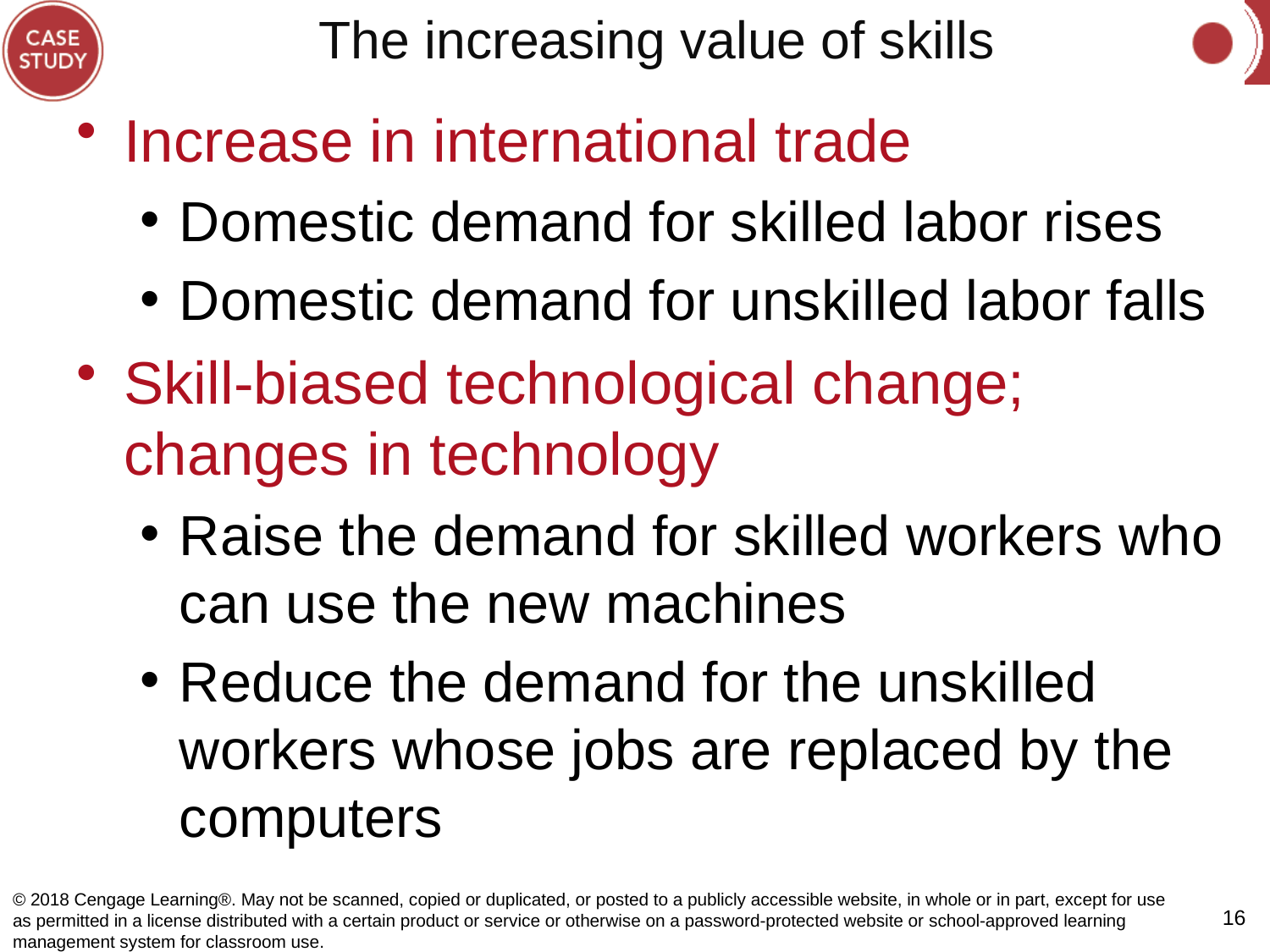

# The increasing value of skills
Increase in international trade
Domestic demand for skilled labor rises
Domestic demand for unskilled labor falls
Skill-biased technological change; changes in technology
Raise the demand for skilled workers who can use the new machines
Reduce the demand for the unskilled workers whose jobs are replaced by the computers
© 2018 Cengage Learning®. May not be scanned, copied or duplicated, or posted to a publicly accessible website, in whole or in part, except for use as permitted in a license distributed with a certain product or service or otherwise on a password-protected website or school-approved learning management system for classroom use.
16